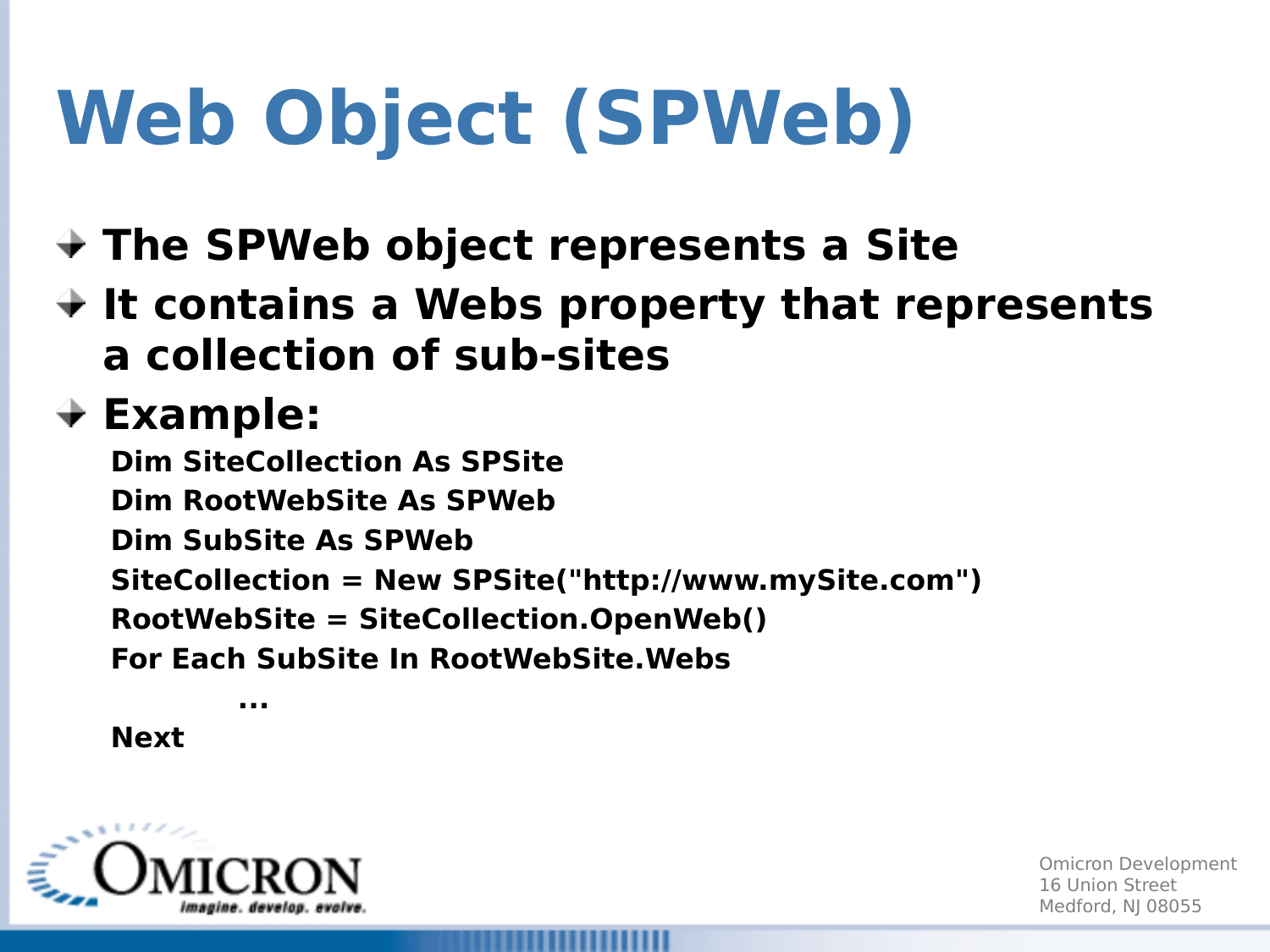

# Web Object (SPWeb)
The SPWeb object represents a Site
It contains a Webs property that represents a collection of sub-sites
Example:
Dim SiteCollection As SPSite
Dim RootWebSite As SPWeb
Dim SubSite As SPWeb
SiteCollection = New SPSite("http://www.mySite.com")
RootWebSite = SiteCollection.OpenWeb()
For Each SubSite In RootWebSite.Webs
	...
Next